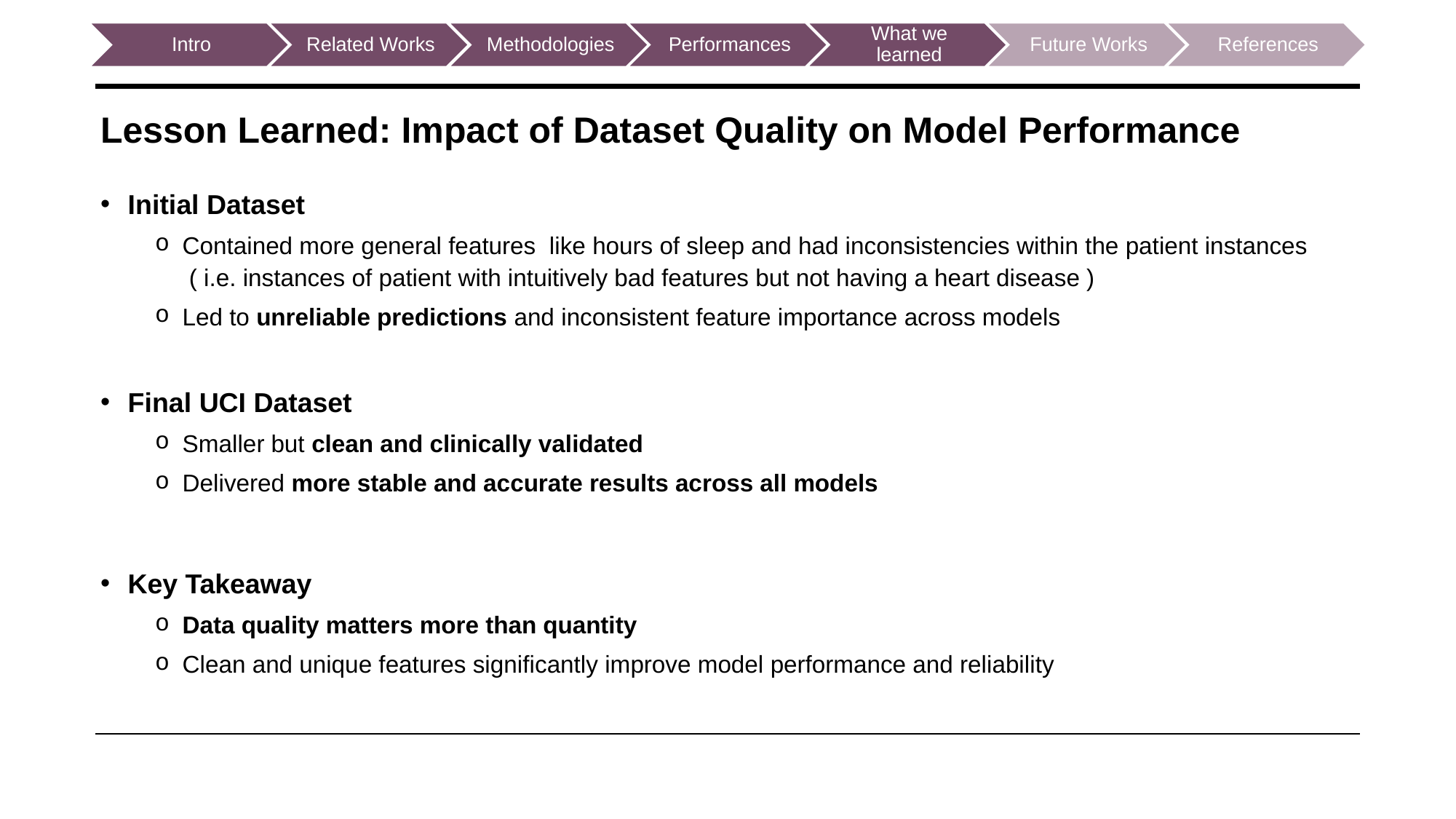

Intro
Related Works
Methodologies
Performances
What we learned
Future Works
References
Lesson Learned: Impact of Dataset Quality on Model Performance
Initial Dataset
Contained more general features  like hours of sleep and had inconsistencies within the patient instances
 ( i.e. instances of patient with intuitively bad features but not having a heart disease )
Led to unreliable predictions and inconsistent feature importance across models
Final UCI Dataset
Smaller but clean and clinically validated
Delivered more stable and accurate results across all models

Key Takeaway
Data quality matters more than quantity
Clean and unique features significantly improve model performance and reliability